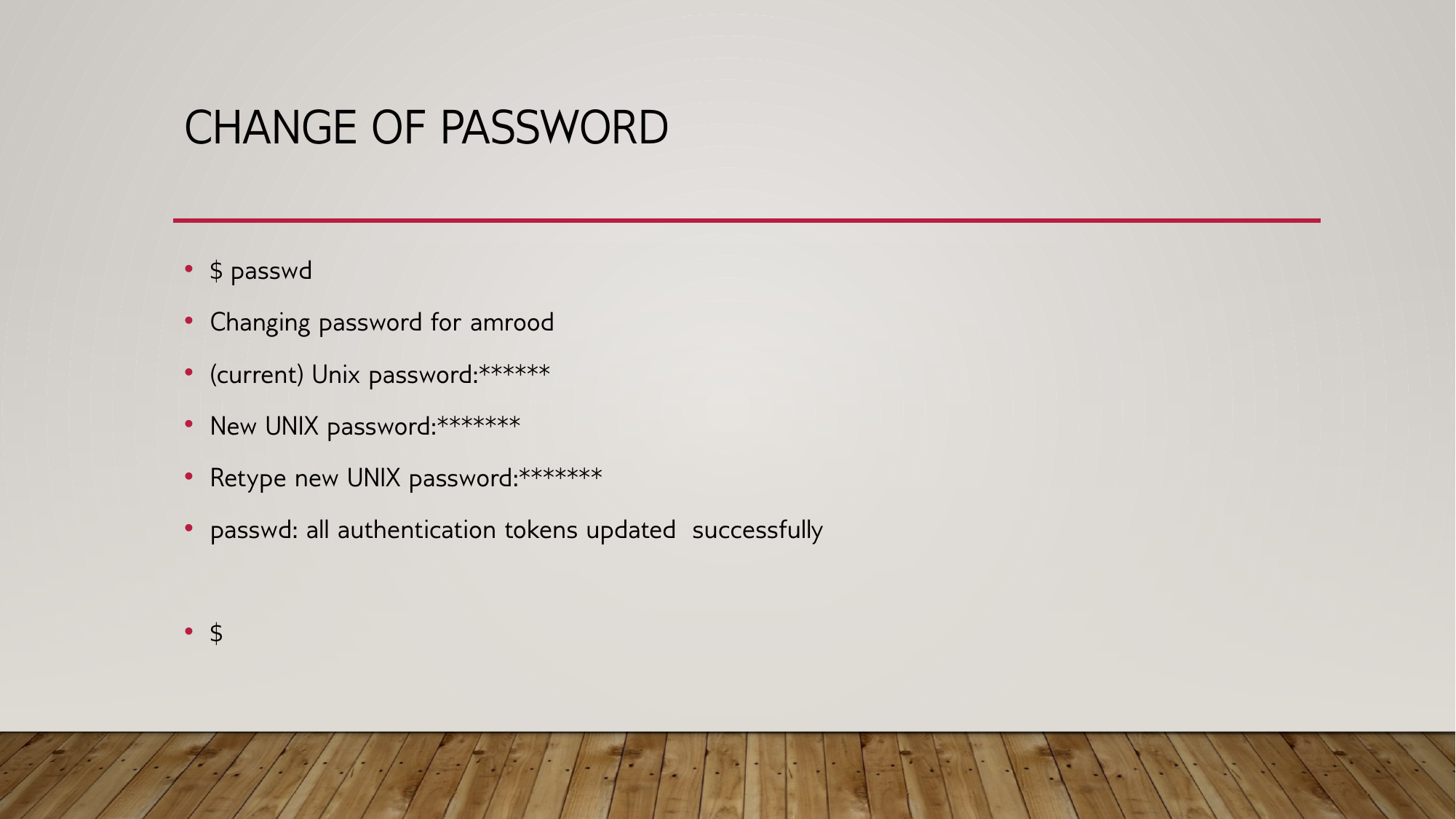

# Change of password
$ passwd
Changing password for amrood
(current) Unix password:******
New UNIX password:*******
Retype new UNIX password:*******
passwd: all authentication tokens updated  successfully

$